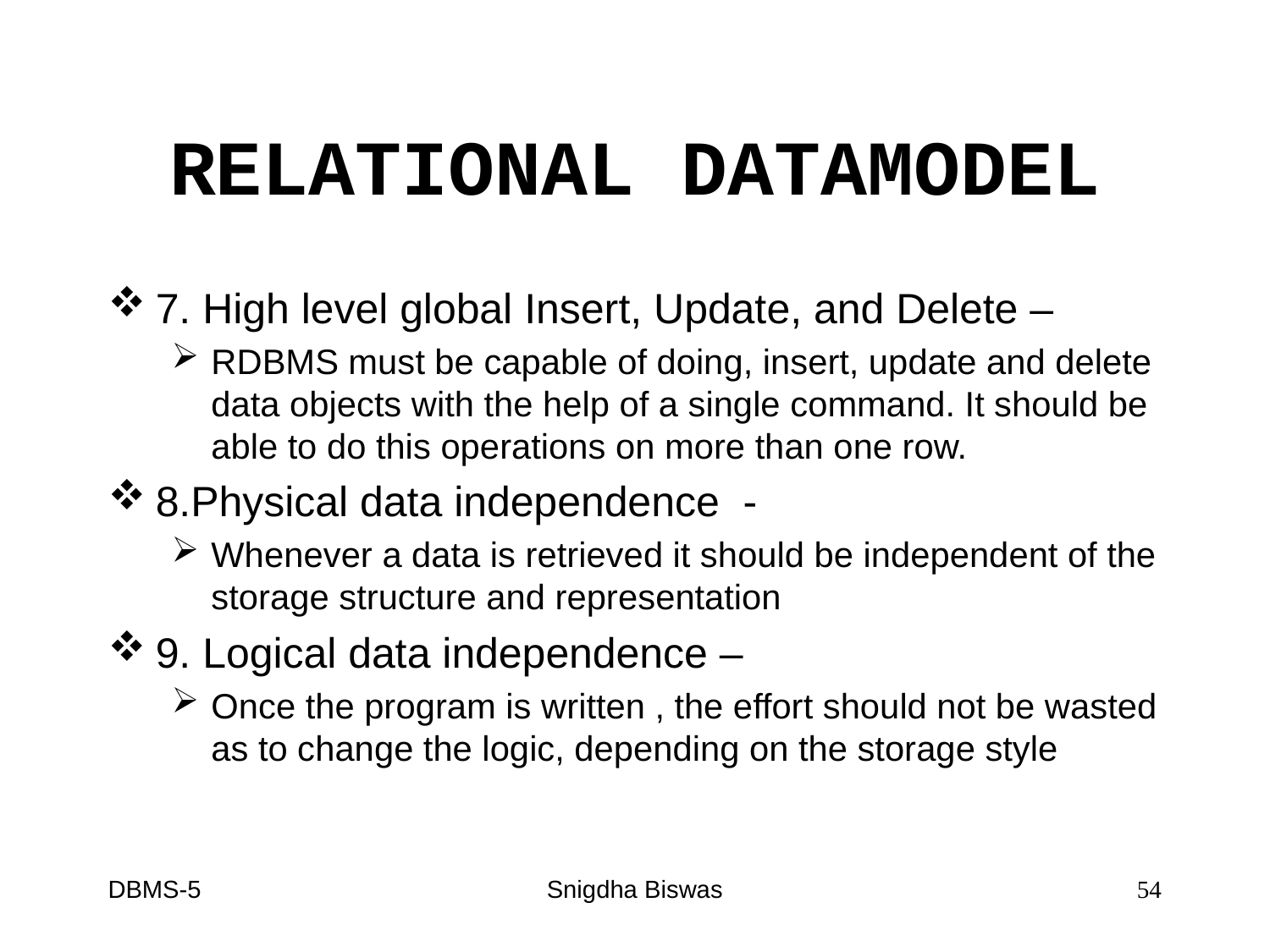

# RELATIONAL DATAMODEL
7. High level global Insert, Update, and Delete –
RDBMS must be capable of doing, insert, update and delete data objects with the help of a single command. It should be able to do this operations on more than one row.
8.Physical data independence  -
Whenever a data is retrieved it should be independent of the storage structure and representation
9. Logical data independence –
Once the program is written , the effort should not be wasted as to change the logic, depending on the storage style
DBMS-5
Snigdha Biswas
54